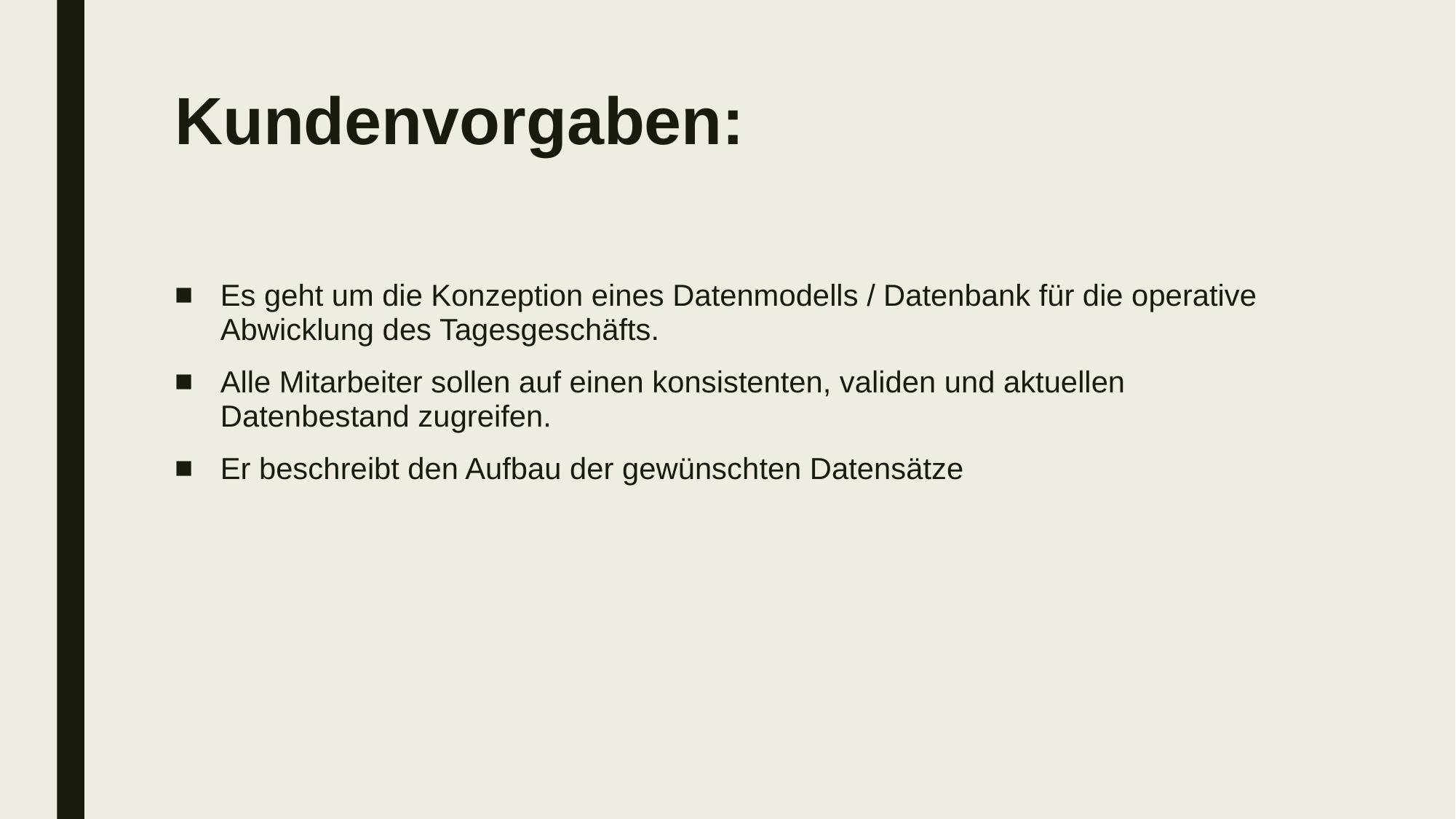

# Kundenvorgaben:
Es geht um die Konzeption eines Datenmodells / Datenbank für die operative Abwicklung des Tagesgeschäfts.
Alle Mitarbeiter sollen auf einen konsistenten, validen und aktuellen Datenbestand zugreifen.
Er beschreibt den Aufbau der gewünschten Datensätze